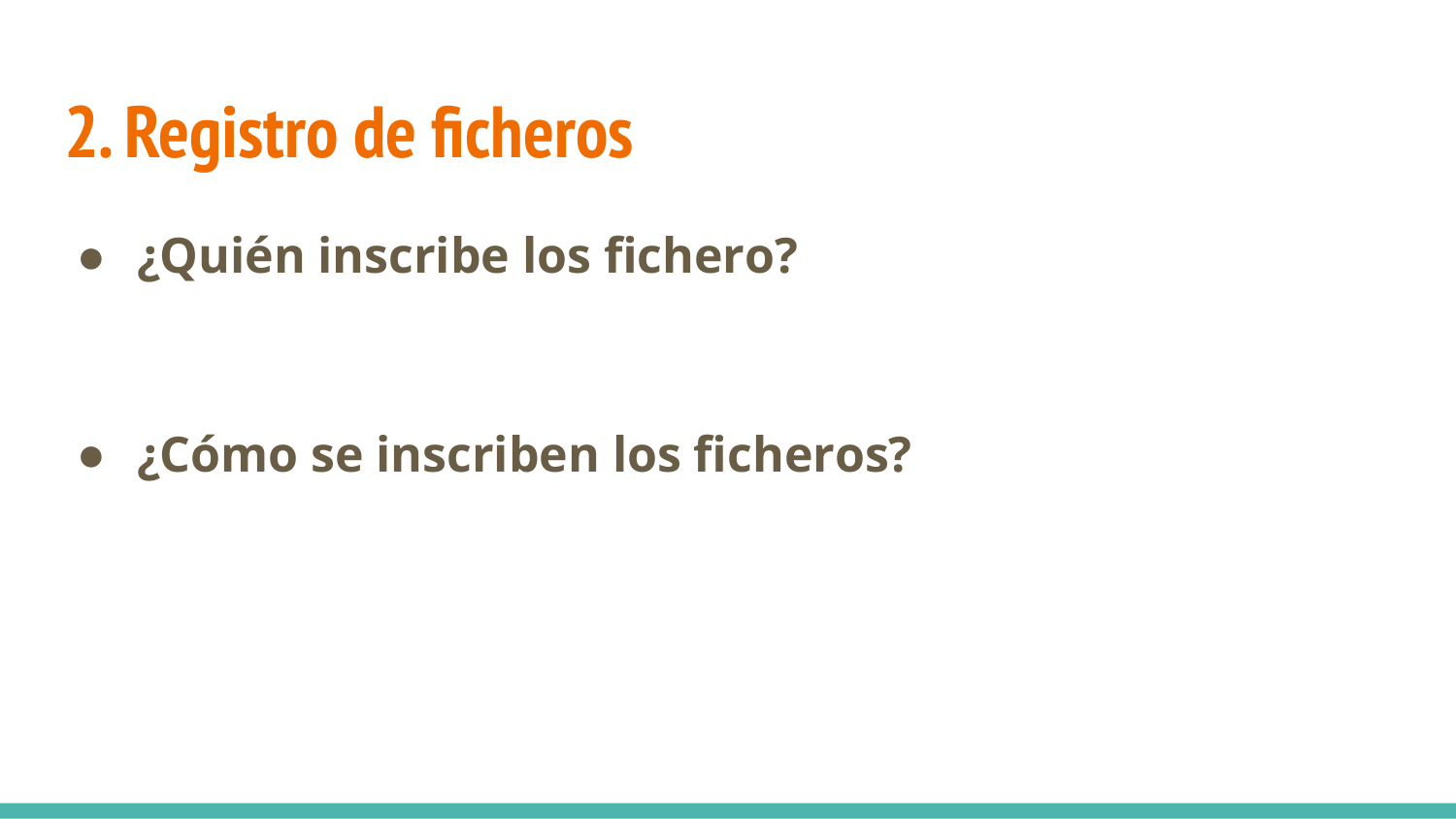

# 2. Registro de ficheros
¿Quién inscribe los fichero?

¿Cómo se inscriben los ficheros?